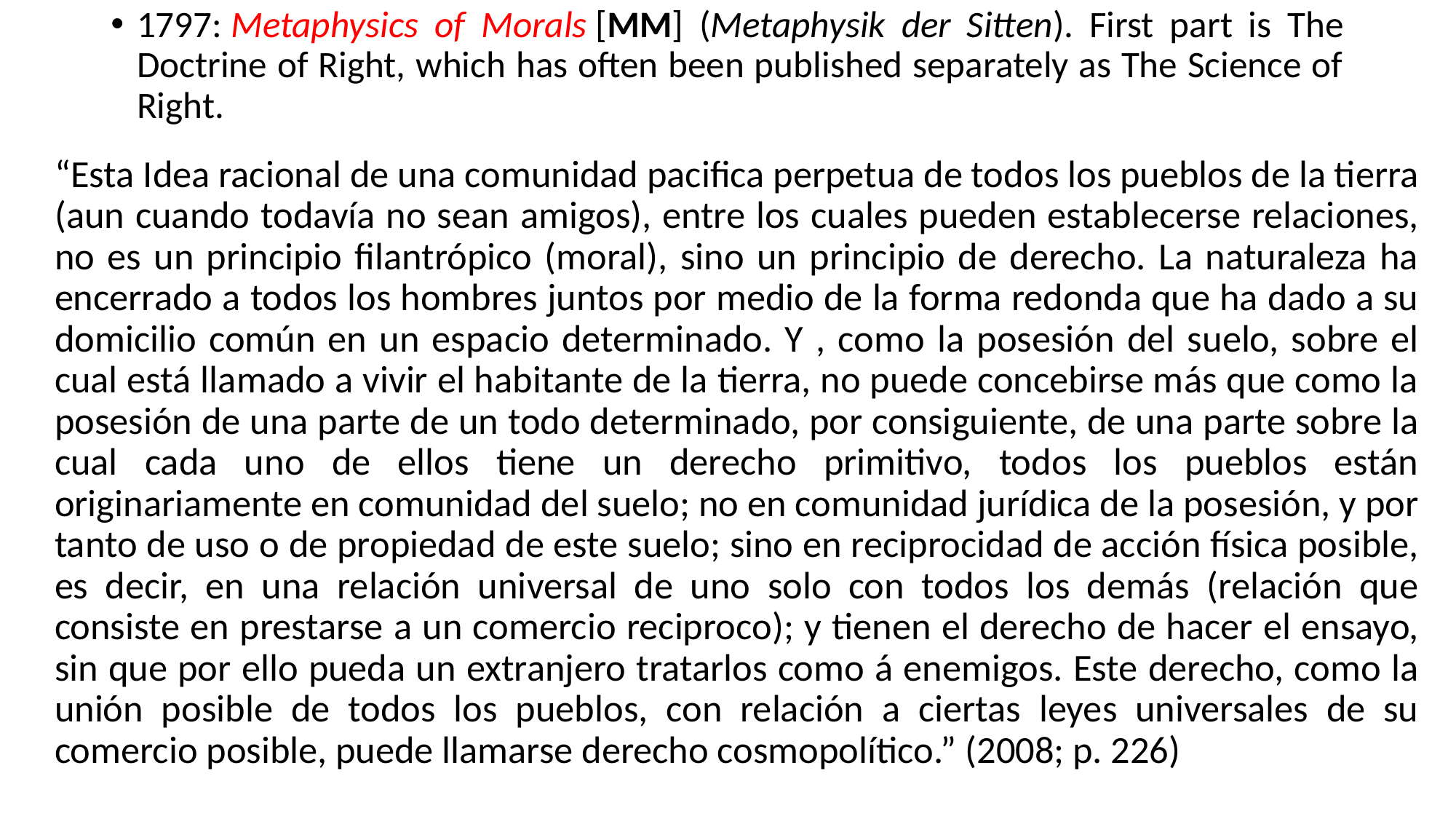

1797: Metaphysics of Morals [MM] (Metaphysik der Sitten). First part is The Doctrine of Right, which has often been published separately as The Science of Right.

“Esta Idea racional de una comunidad pacifica perpetua de todos los pueblos de la tierra (aun cuando todavía no sean amigos), entre los cuales pueden establecerse relaciones, no es un principio filantrópico (moral), sino un principio de derecho. La naturaleza ha encerrado a todos los hombres juntos por medio de la forma redonda que ha dado a su domicilio común en un espacio determinado. Y , como la posesión del suelo, sobre el cual está llamado a vivir el habitante de la tierra, no puede concebirse más que como la posesión de una parte de un todo determinado, por consiguiente, de una parte sobre la cual cada uno de ellos tiene un derecho primitivo, todos los pueblos están originariamente en comunidad del suelo; no en comunidad jurídica de la posesión, y por tanto de uso o de propiedad de este suelo; sino en reciprocidad de acción física posible, es decir, en una relación universal de uno solo con todos los demás (relación que consiste en prestarse a un comercio reciproco); y tienen el derecho de hacer el ensayo, sin que por ello pueda un extranjero tratarlos como á enemigos. Este derecho, como la unión posible de todos los pueblos, con relación a ciertas leyes universales de su comercio posible, puede llamarse derecho cosmopolítico.” (2008; p. 226)